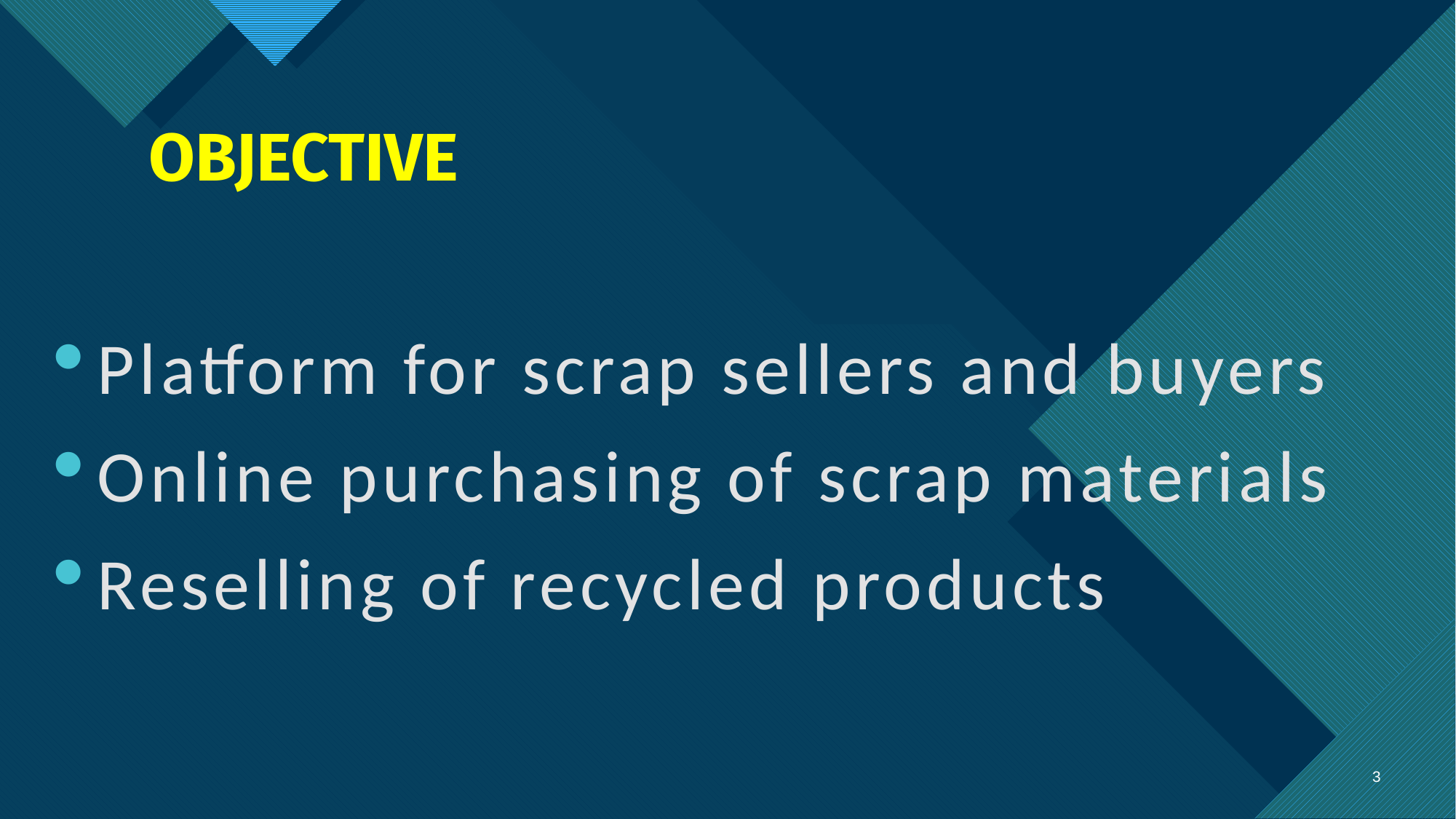

# OBJECTIVE
Platform for scrap sellers and buyers
Online purchasing of scrap materials
Reselling of recycled products
3